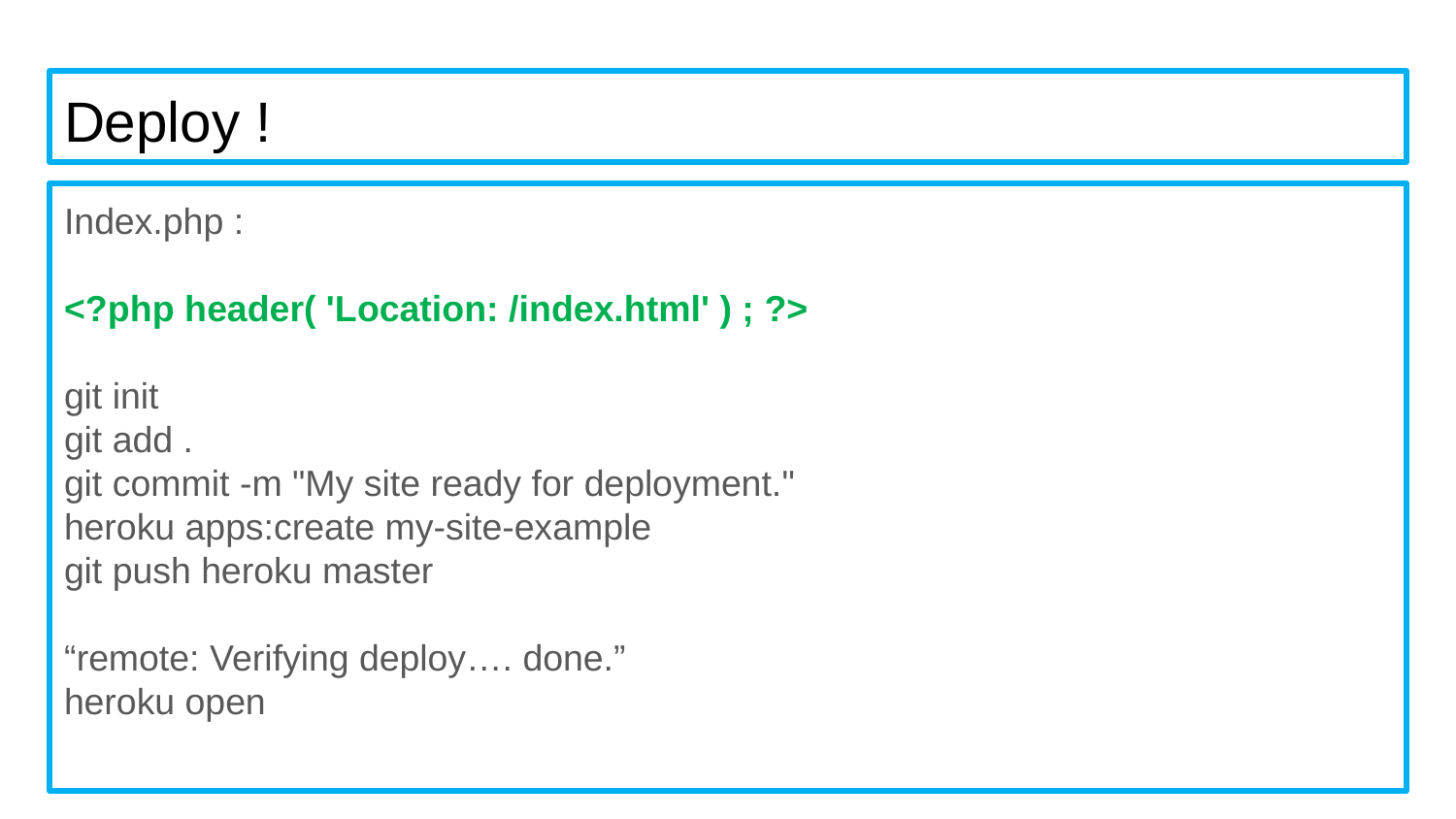

# Deploy !
Index.php :

<?php header( 'Location: /index.html' ) ; ?>

git init
git add .
git commit -m "My site ready for deployment."
heroku apps:create my-site-example
git push heroku master

“remote: Verifying deploy…. done.”
heroku open